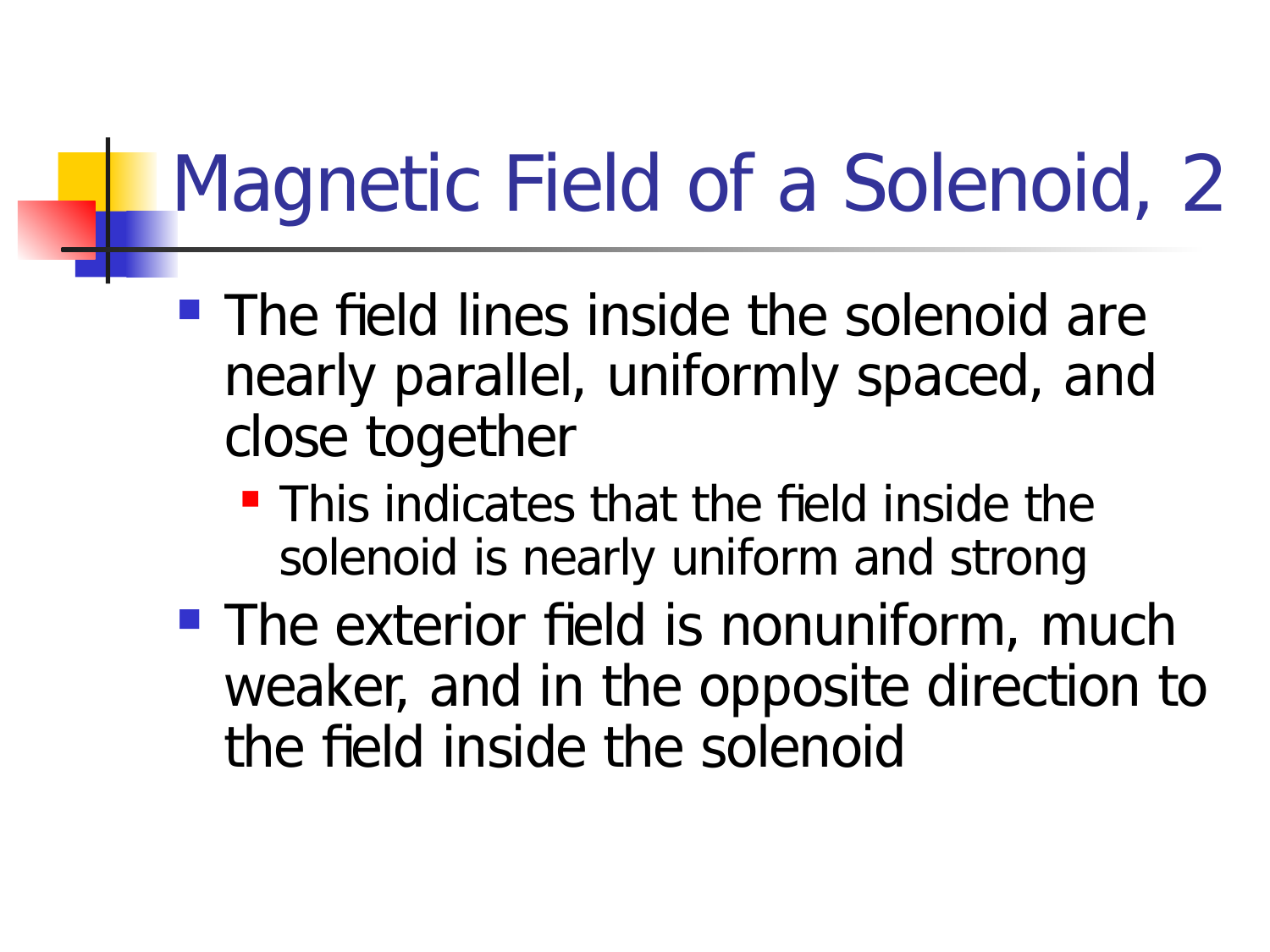

# Magnetic Field of a Solenoid, 2
The field lines inside the solenoid are nearly parallel, uniformly spaced, and close together
This indicates that the field inside the solenoid is nearly uniform and strong
The exterior field is nonuniform, much weaker, and in the opposite direction to the field inside the solenoid